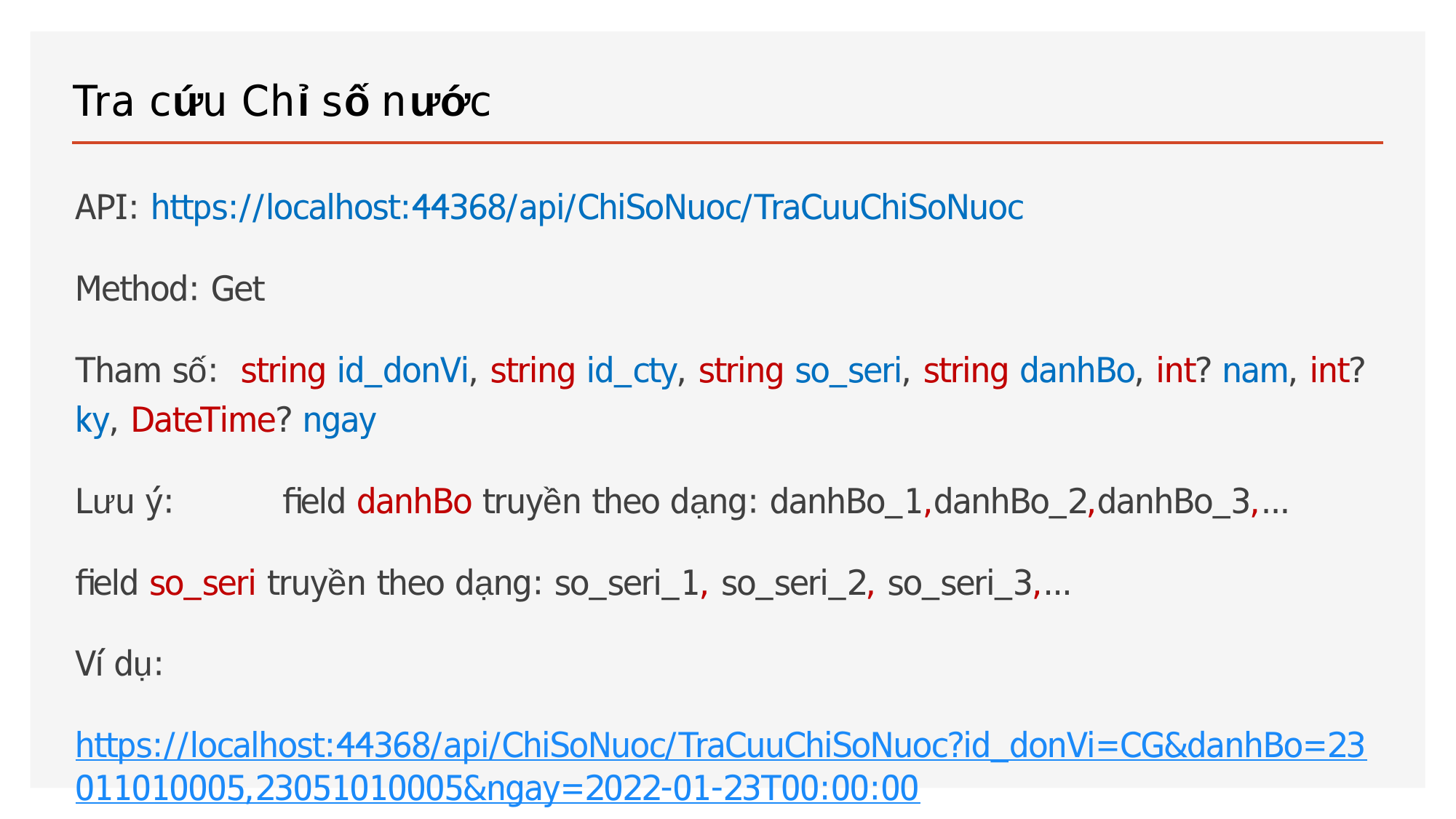

# Tra cứu Chỉ số nước
API: https://localhost:44368/api/ChiSoNuoc/TraCuuChiSoNuoc
Method: Get
Tham số:  string id_donVi, string id_cty, string so_seri, string danhBo, int? nam, int? ky, DateTime? ngay
Lưu ý: 	field danhBo truyền theo dạng: danhBo_1,danhBo_2,danhBo_3,…
field so_seri truyền theo dạng: so_seri_1, so_seri_2, so_seri_3,…
Ví dụ:
https://localhost:44368/api/ChiSoNuoc/TraCuuChiSoNuoc?id_donVi=CG&danhBo=23011010005,23051010005&ngay=2022-01-23T00:00:00